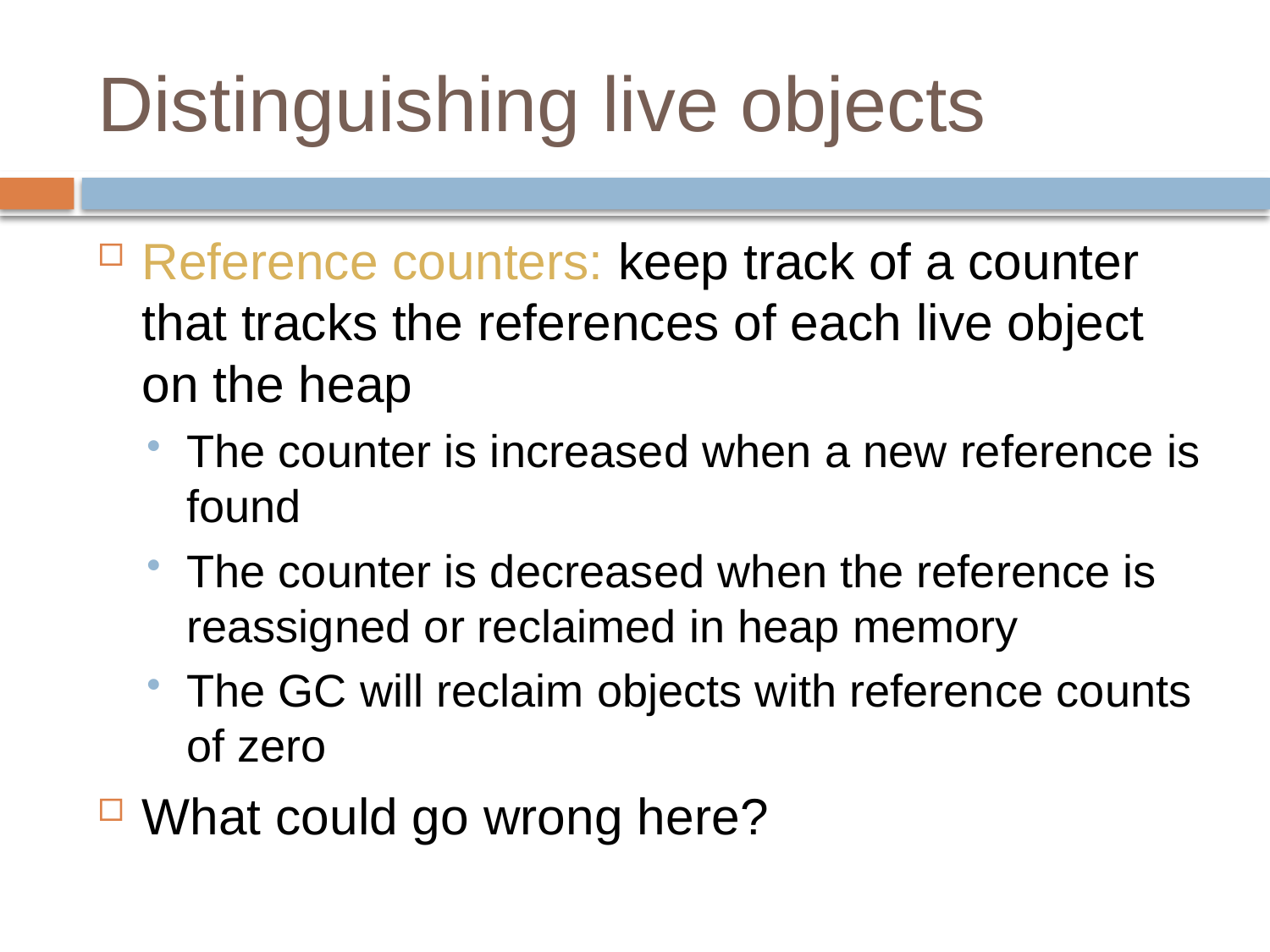

# Distinguishing live objects
Reference counters: keep track of a counter that tracks the references of each live object on the heap
The counter is increased when a new reference is found
The counter is decreased when the reference is reassigned or reclaimed in heap memory
The GC will reclaim objects with reference counts of zero
What could go wrong here?